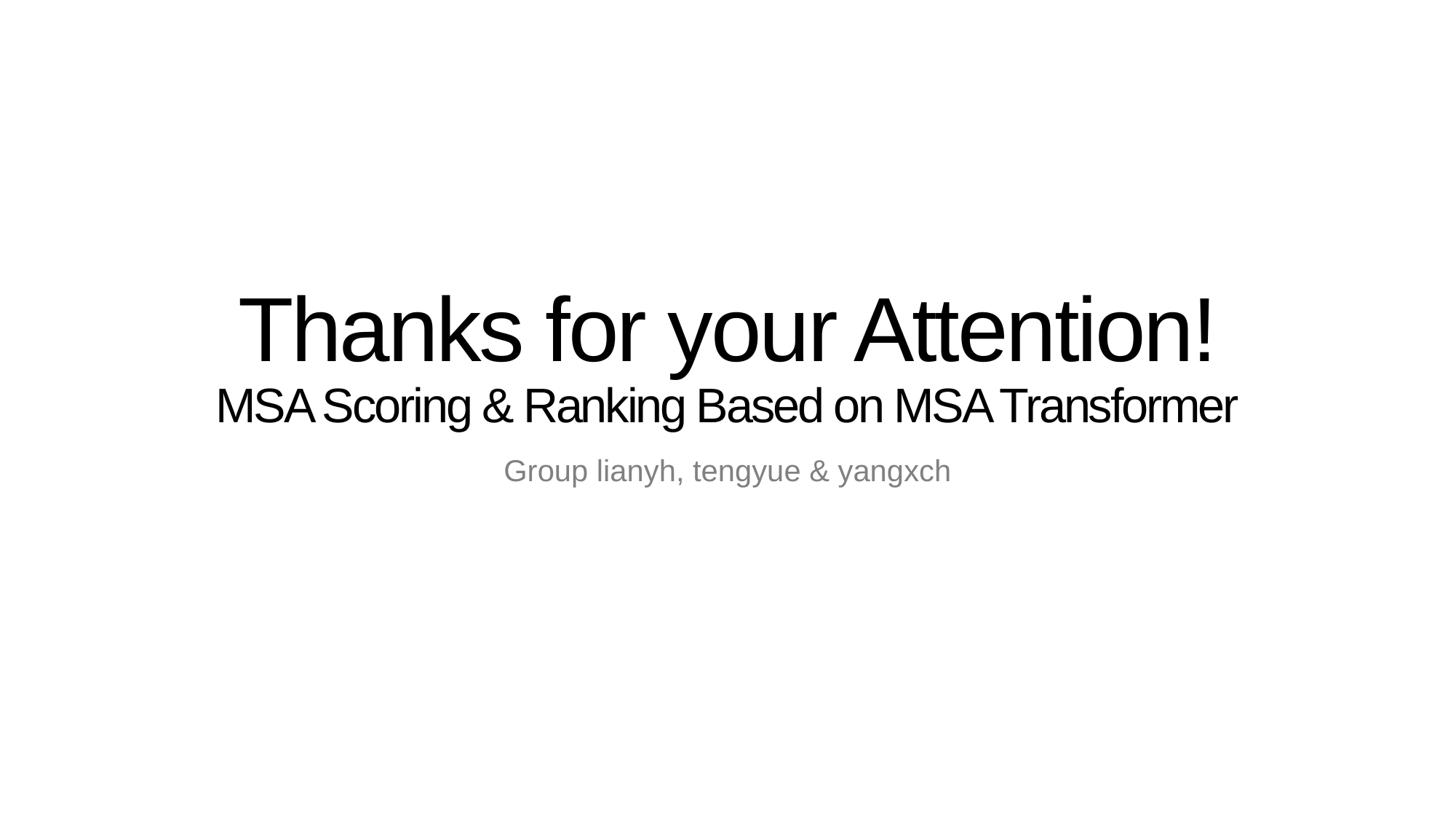

# Thanks for your Attention! MSA Scoring & Ranking Based on MSA Transformer
Group lianyh, tengyue & yangxch